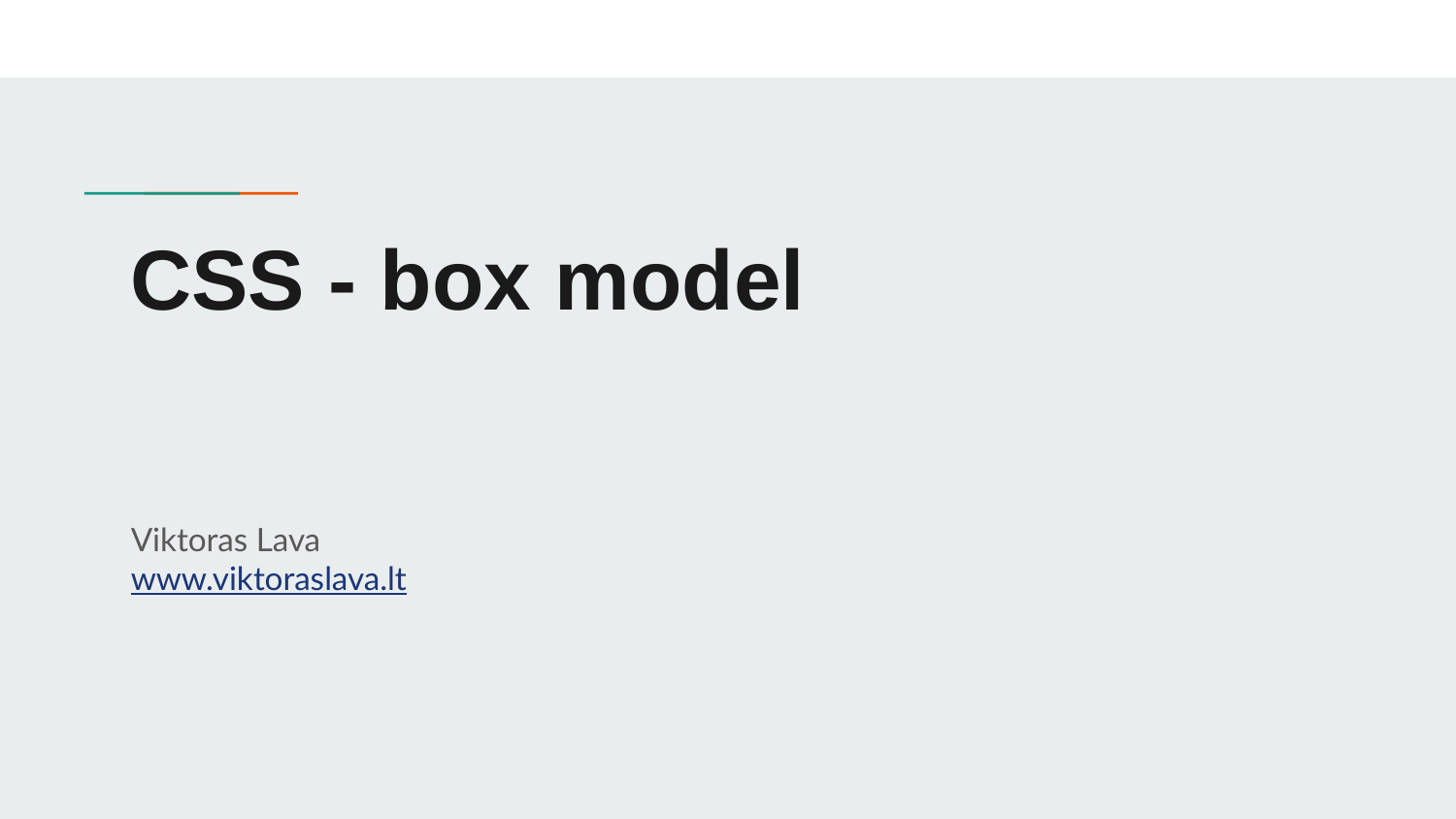

# CSS - box model
Viktoras Lava                                                                                                                    www.viktoraslava.lt